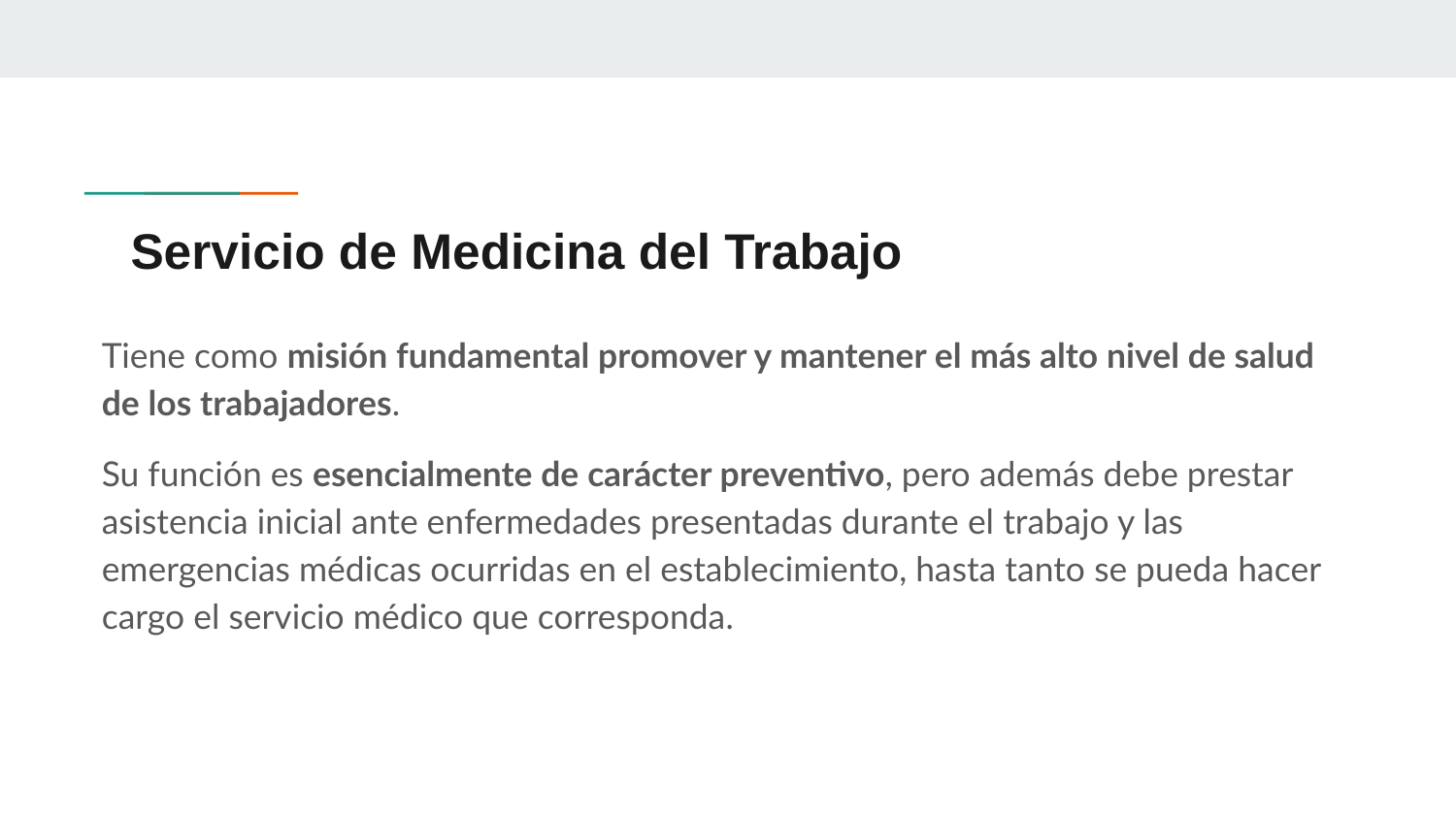

# Servicio de Medicina del Trabajo
Tiene como misión fundamental promover y mantener el más alto nivel de salud de los trabajadores.
Su función es esencialmente de carácter preventivo, pero además debe prestar asistencia inicial ante enfermedades presentadas durante el trabajo y las emergencias médicas ocurridas en el establecimiento, hasta tanto se pueda hacer cargo el servicio médico que corresponda.